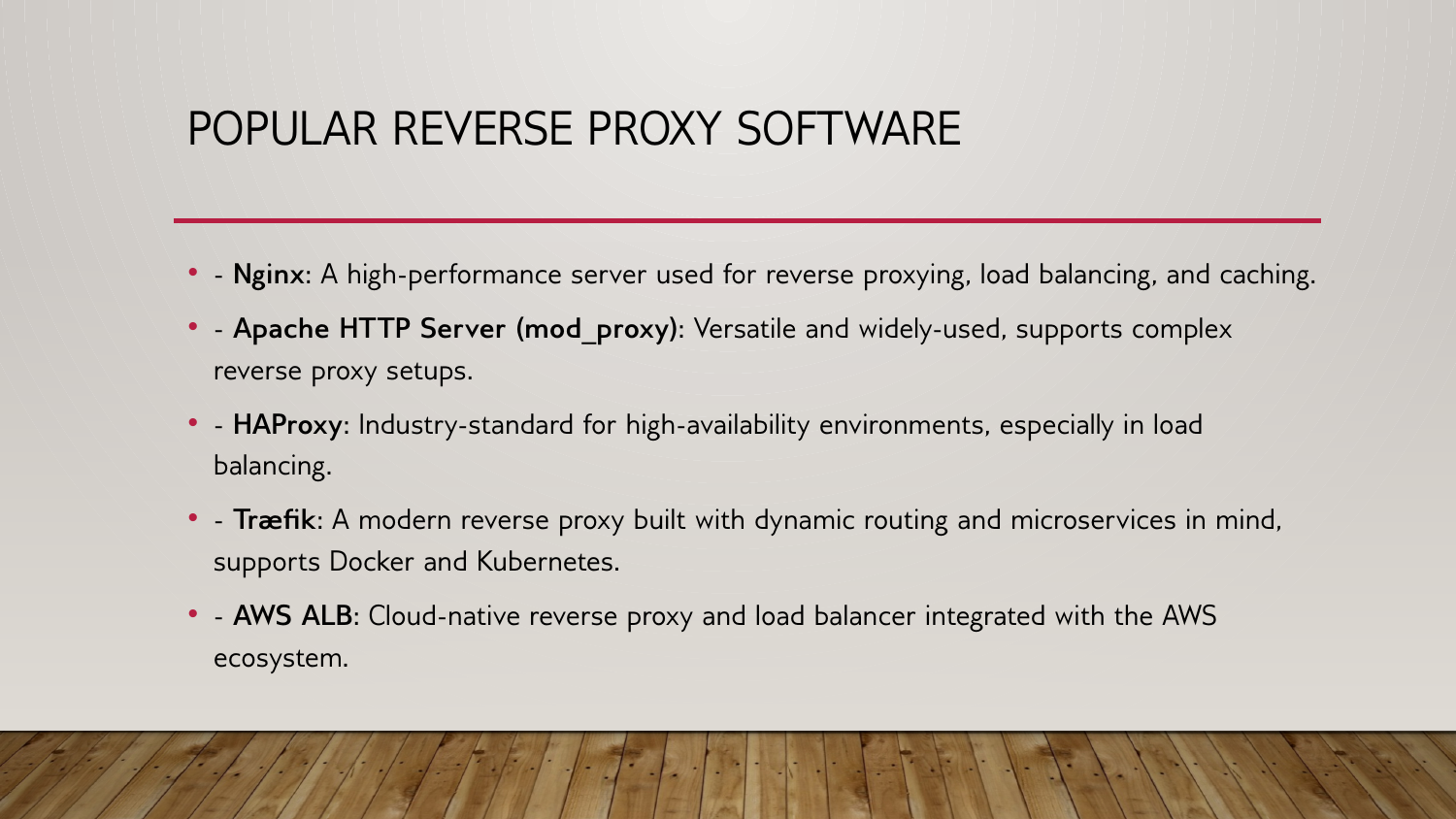

# Popular Reverse Proxy Software
- Nginx: A high-performance server used for reverse proxying, load balancing, and caching.
- Apache HTTP Server (mod_proxy): Versatile and widely-used, supports complex reverse proxy setups.
- HAProxy: Industry-standard for high-availability environments, especially in load balancing.
- Traefik: A modern reverse proxy built with dynamic routing and microservices in mind, supports Docker and Kubernetes.
- AWS ALB: Cloud-native reverse proxy and load balancer integrated with the AWS ecosystem.